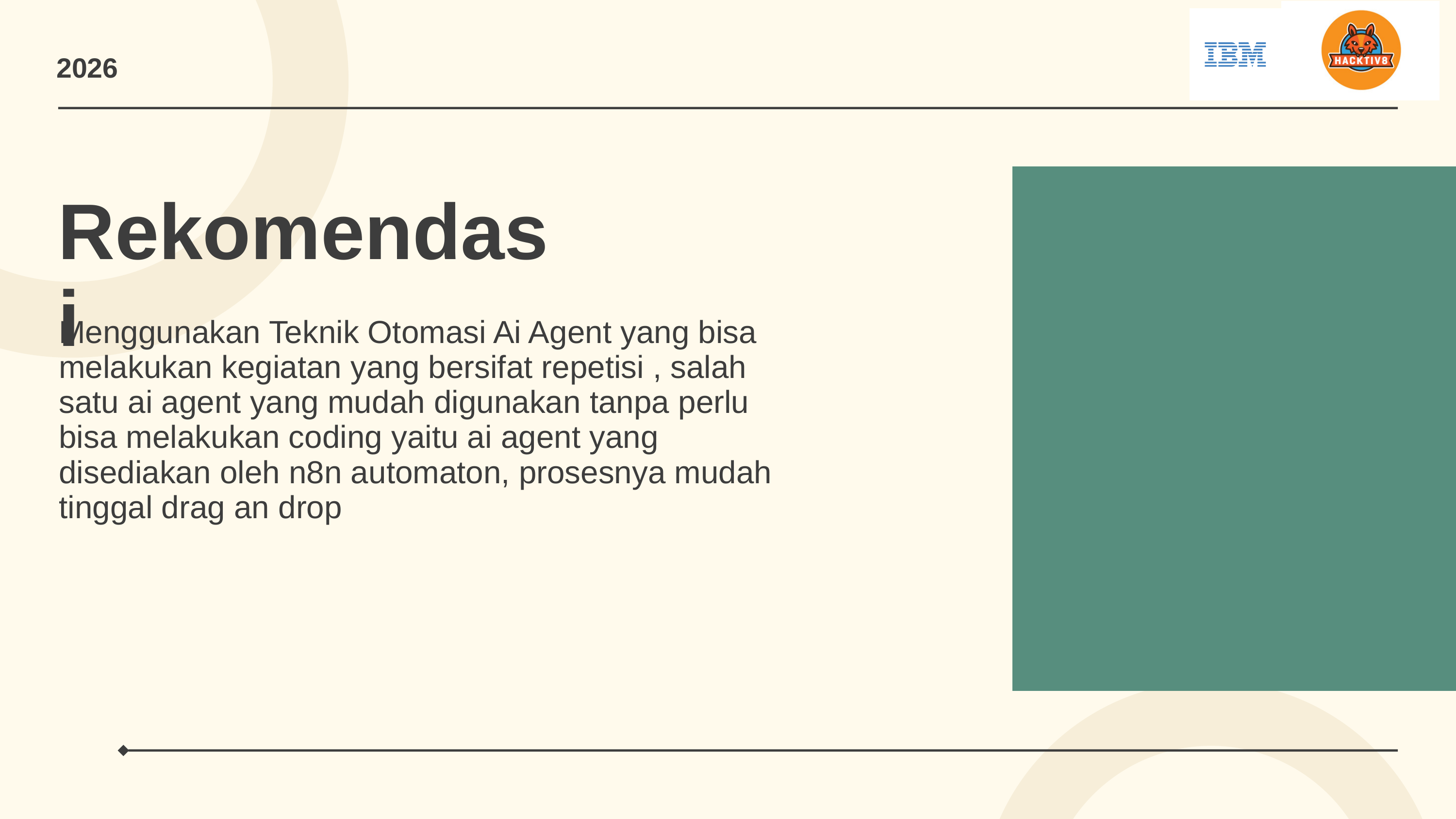

2026

Rekomendasi
Menggunakan Teknik Otomasi Ai Agent yang bisa melakukan kegiatan yang bersifat repetisi , salah satu ai agent yang mudah digunakan tanpa perlu bisa melakukan coding yaitu ai agent yang disediakan oleh n8n automaton, prosesnya mudah tinggal drag an drop